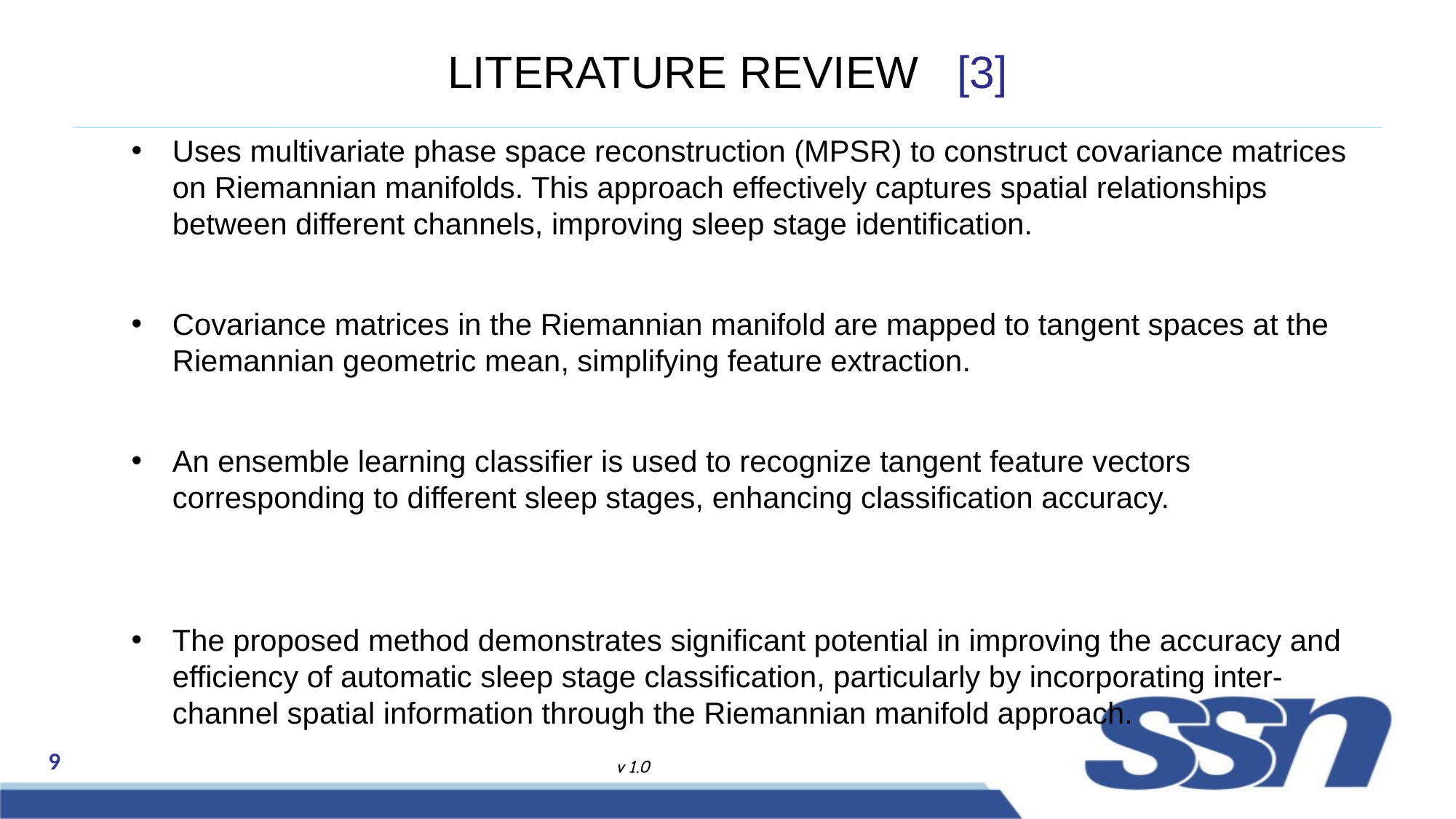

# LITERATURE REVIEW   [3]
Uses multivariate phase space reconstruction (MPSR) to construct covariance matrices on Riemannian manifolds. This approach effectively captures spatial relationships between different channels, improving sleep stage identification.

Covariance matrices in the Riemannian manifold are mapped to tangent spaces at the Riemannian geometric mean, simplifying feature extraction.

An ensemble learning classifier is used to recognize tangent feature vectors corresponding to different sleep stages, enhancing classification accuracy.

The proposed method demonstrates significant potential in improving the accuracy and efficiency of automatic sleep stage classification, particularly by incorporating inter-channel spatial information through the Riemannian manifold approach.